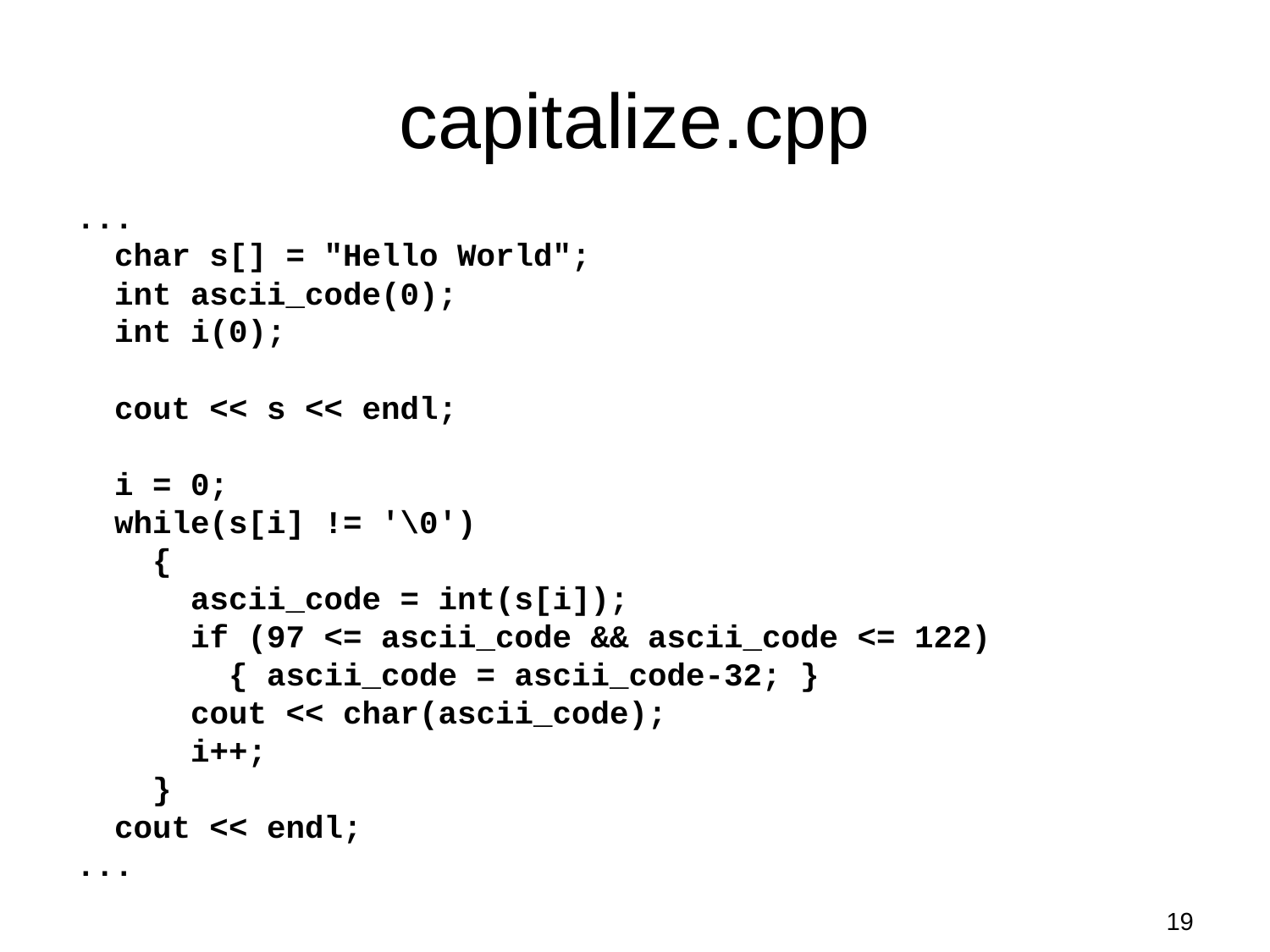

# capitalize.cpp
...
  char s[] = "Hello World";
  int ascii_code(0);
  int i(0);

  cout << s << endl;

  i = 0;
  while(s[i] != '\0')
    {
      ascii_code = int(s[i]);
      if (97 <= ascii_code && ascii_code <= 122)
        { ascii_code = ascii_code-32; }
      cout << char(ascii_code);
      i++;
    }
  cout << endl;
...

19